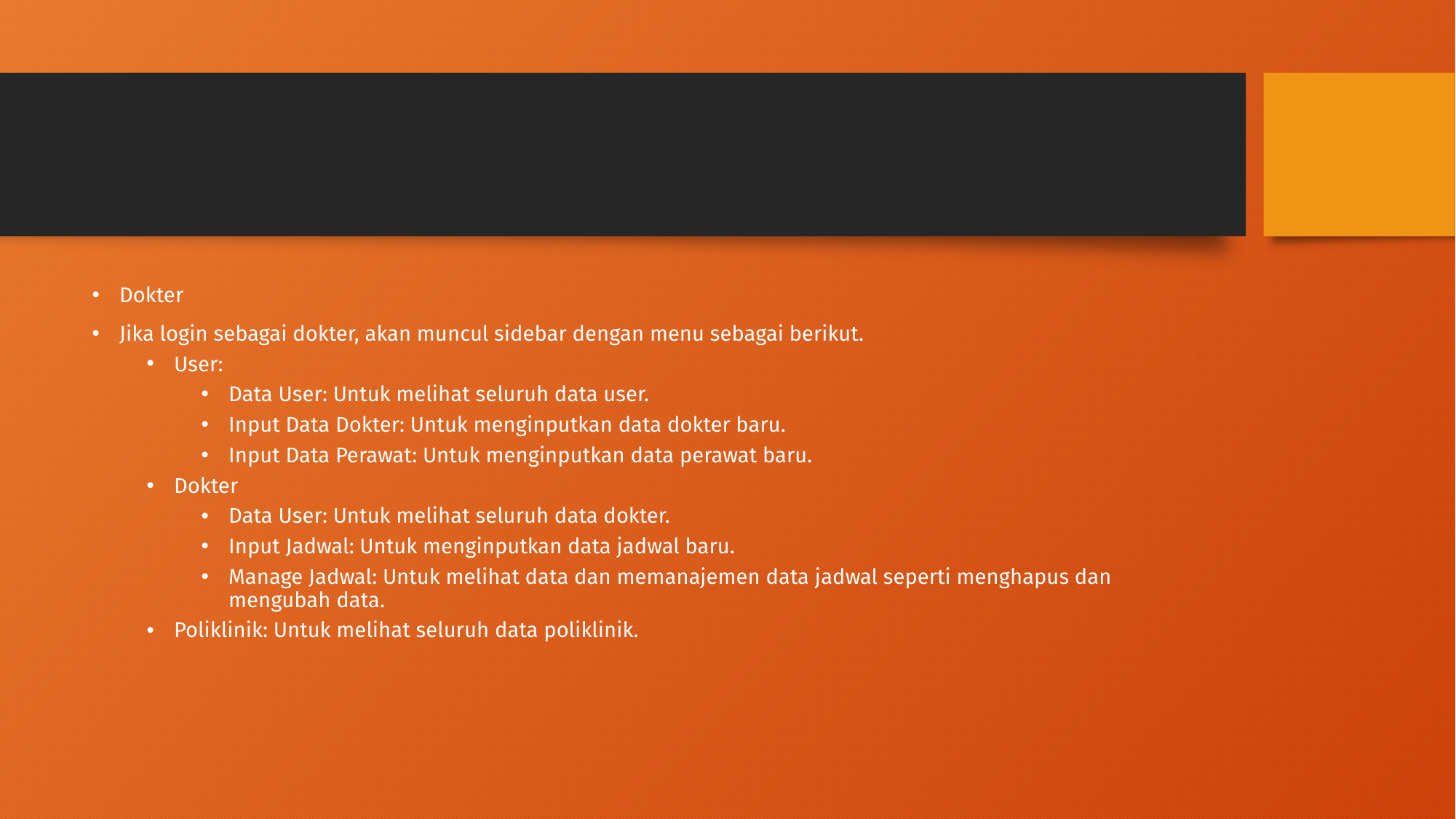

#
Dokter
Jika login sebagai dokter, akan muncul sidebar dengan menu sebagai berikut.
User:
Data User: Untuk melihat seluruh data user.
Input Data Dokter: Untuk menginputkan data dokter baru.
Input Data Perawat: Untuk menginputkan data perawat baru.
Dokter
Data User: Untuk melihat seluruh data dokter.
Input Jadwal: Untuk menginputkan data jadwal baru.
Manage Jadwal: Untuk melihat data dan memanajemen data jadwal seperti menghapus dan mengubah data.
Poliklinik: Untuk melihat seluruh data poliklinik.